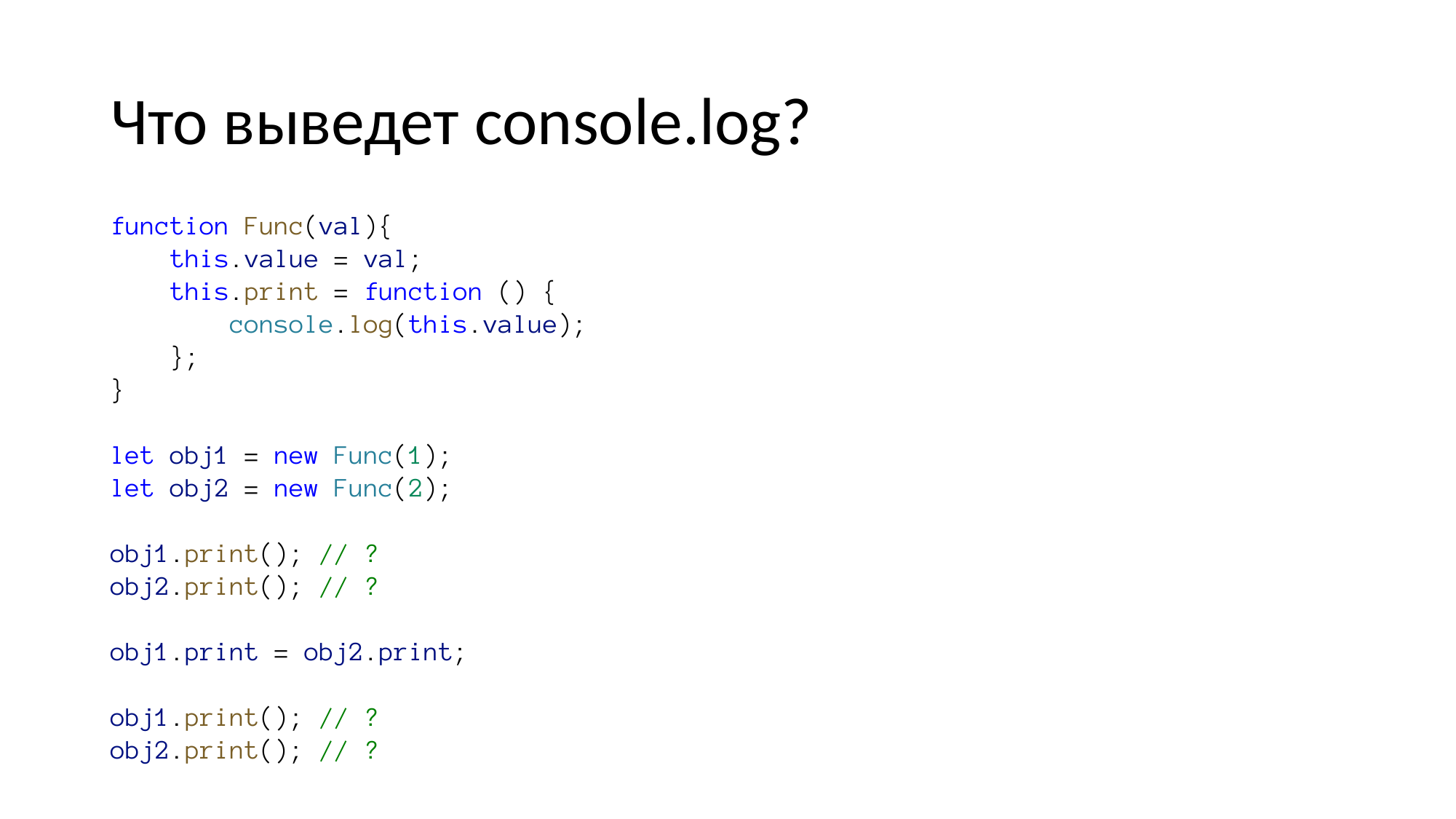

# Что выведет console.log?
function Func(val){
    this.value = val;
    this.print = function () {
        console.log(this.value);
    };
}
let obj1 = new Func(1);
let obj2 = new Func(2);
obj1.print(); // ?
obj2.print(); // ?
obj1.print = obj2.print;
obj1.print(); // ?
obj2.print(); // ?